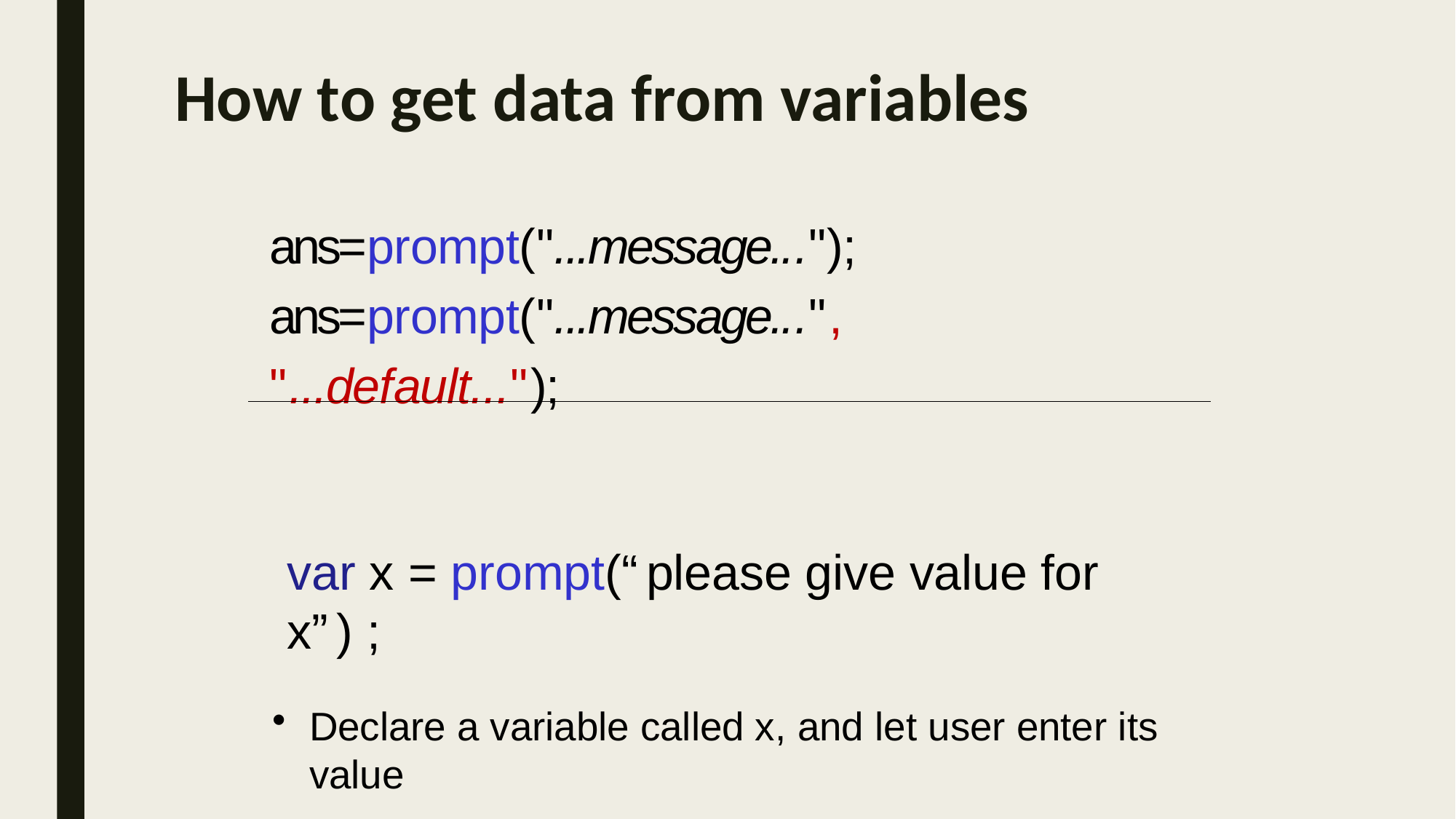

# How to get data from variables
ans=prompt("...message..."); ans=prompt("...message...", "...default...");

var x = prompt(“please give value for x”) ;
Declare a variable called x, and let user enter its value